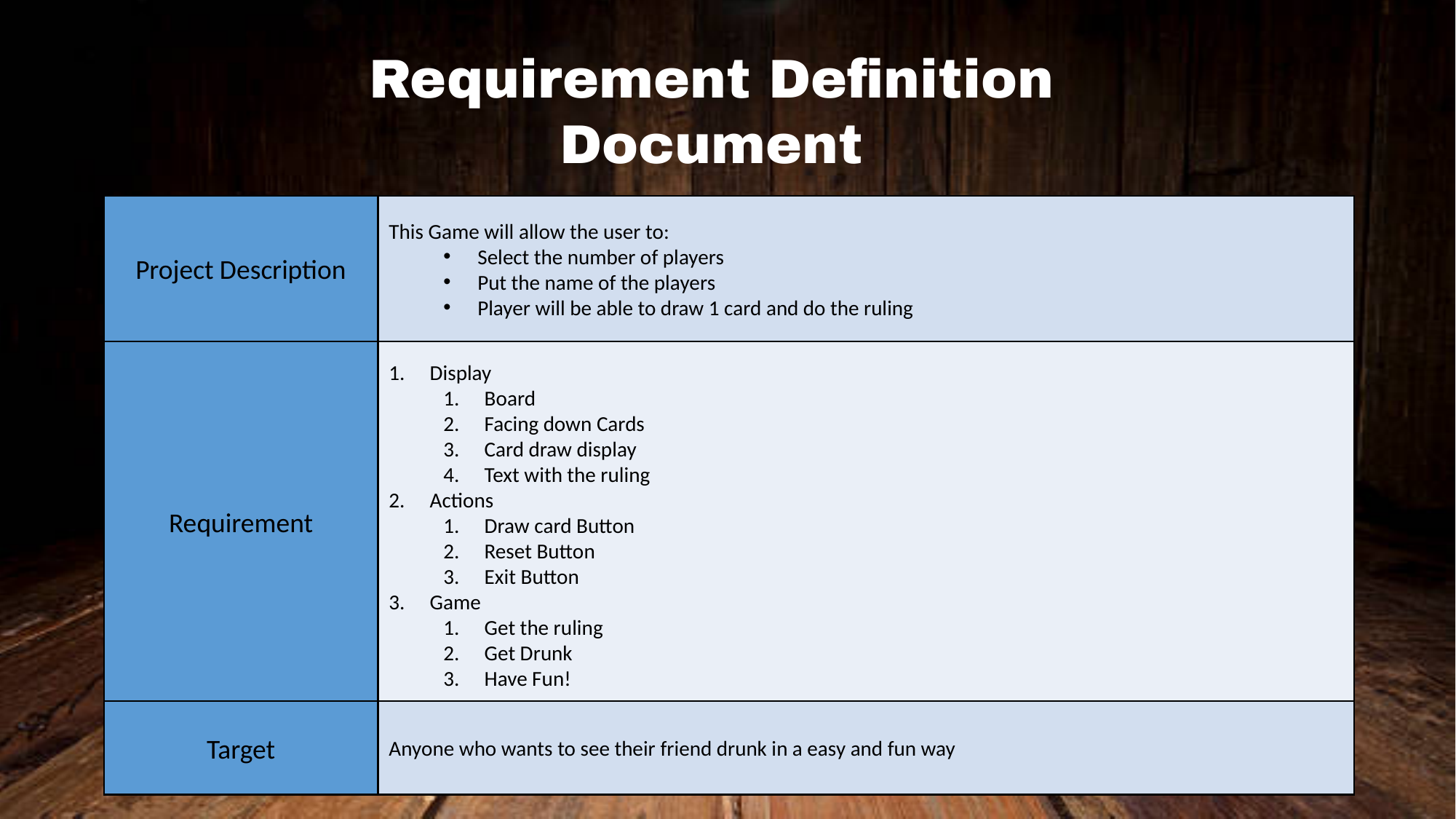

Requirement Definition Document
Project Description
This Game will allow the user to:
Select the number of players
Put the name of the players
Player will be able to draw 1 card and do the ruling
Requirement
Display
Board
Facing down Cards
Card draw display
Text with the ruling
Actions
Draw card Button
Reset Button
Exit Button
Game
Get the ruling
Get Drunk
Have Fun!
Target
Anyone who wants to see their friend drunk in a easy and fun way